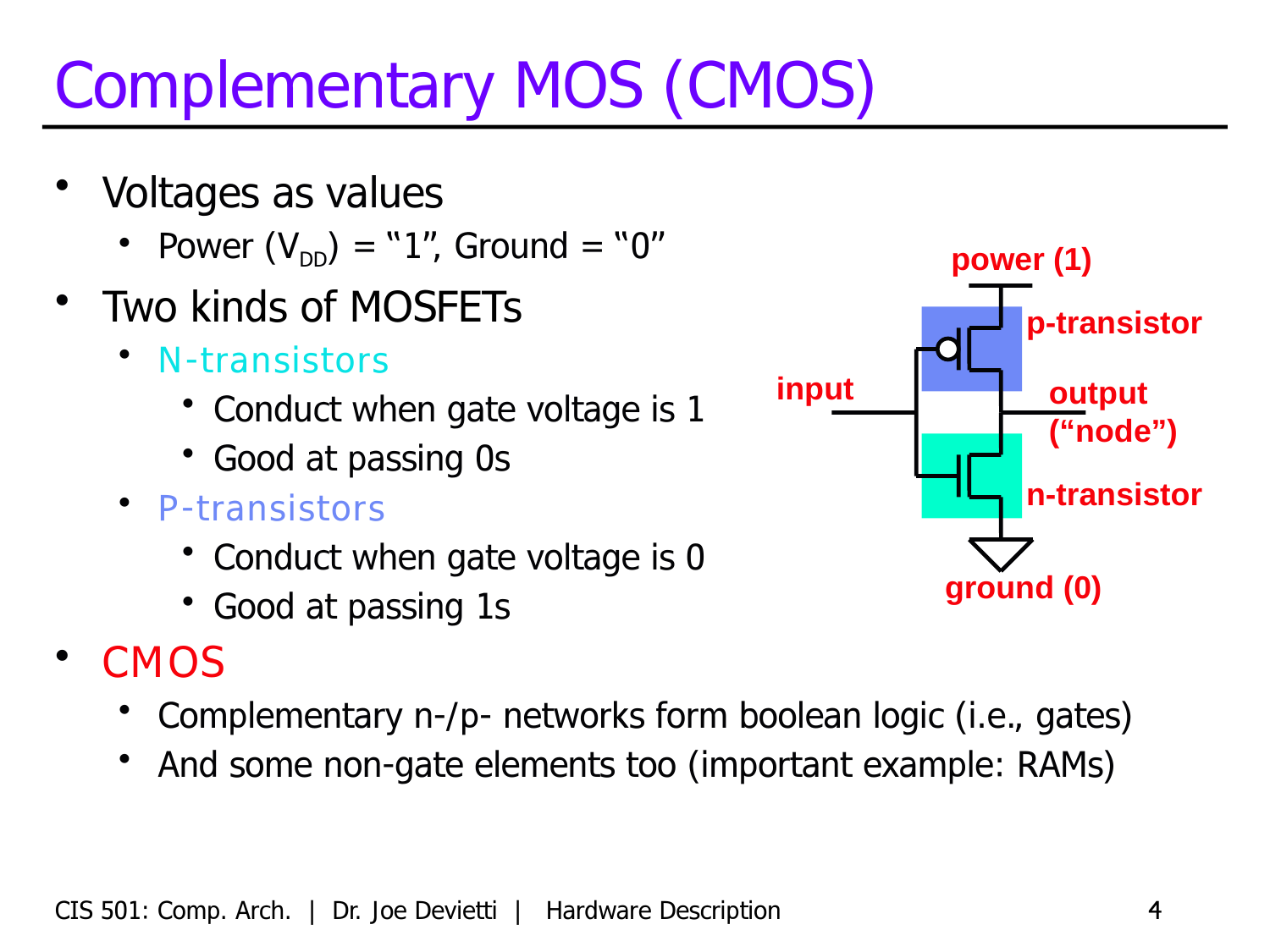

# Complementary MOS (CMOS)
Voltages as values
Power (VDD) = “1”, Ground = “0”
Two kinds of MOSFETs
N-transistors
Conduct when gate voltage is 1
Good at passing 0s
P-transistors
Conduct when gate voltage is 0
Good at passing 1s
CMOS
Complementary n-/p- networks form boolean logic (i.e., gates)
And some non-gate elements too (important example: RAMs)
power (1)

p-transistor

input
output
(“node”)

n-transistor

ground (0)
CIS 501: Comp. Arch.  |  Dr. Joe Devietti  |   Hardware Description
4